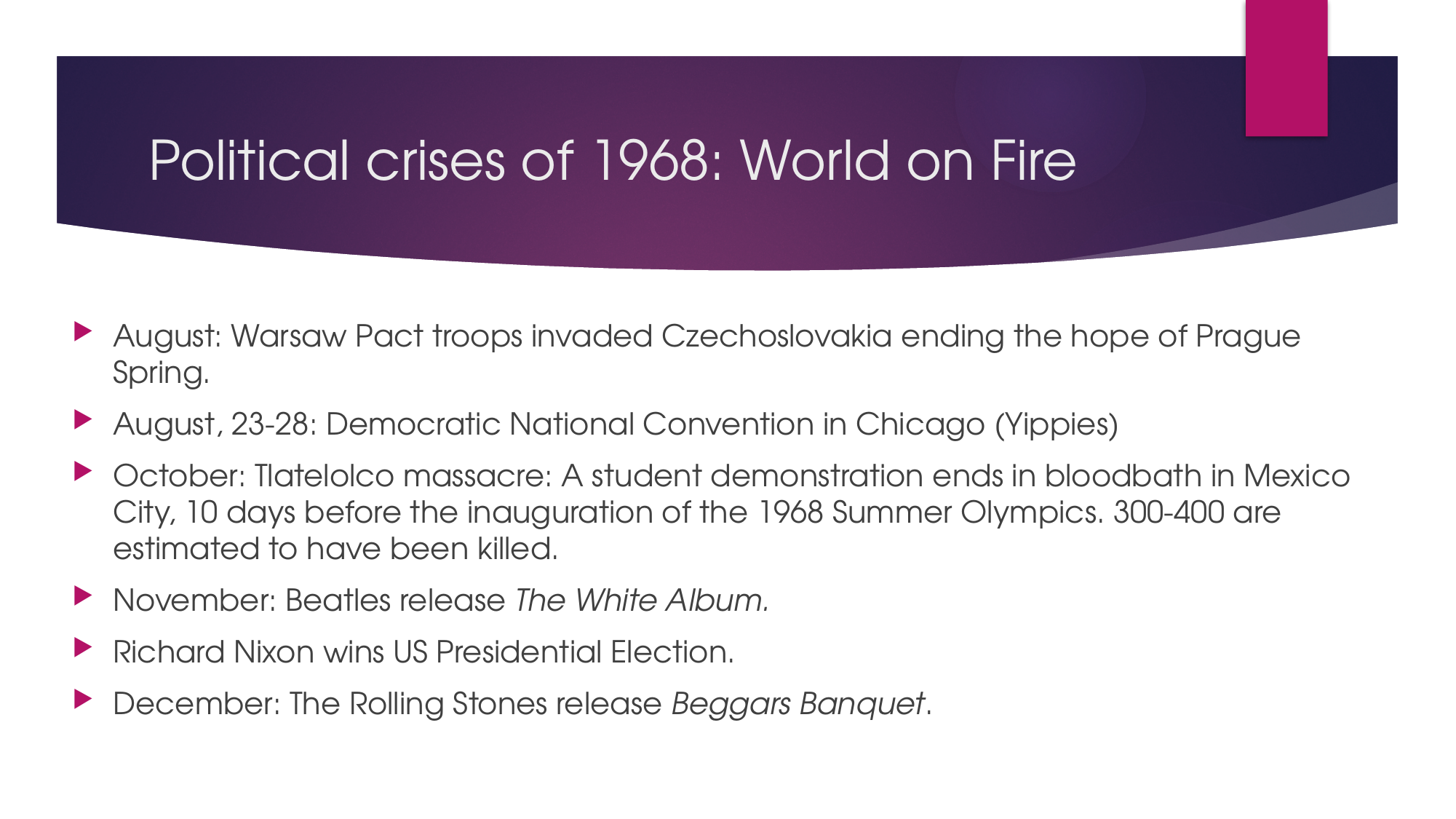

# Political crises of 1968: World on Fire
August: Warsaw Pact troops invaded Czechoslovakia ending the hope of Prague Spring.
August, 23-28: Democratic National Convention in Chicago (Yippies)
October: Tlatelolco massacre: A student demonstration ends in bloodbath in Mexico City, 10 days before the inauguration of the 1968 Summer Olympics. 300-400 are estimated to have been killed.
November: Beatles release The White Album.
Richard Nixon wins US Presidential Election.
December: The Rolling Stones release Beggars Banquet.